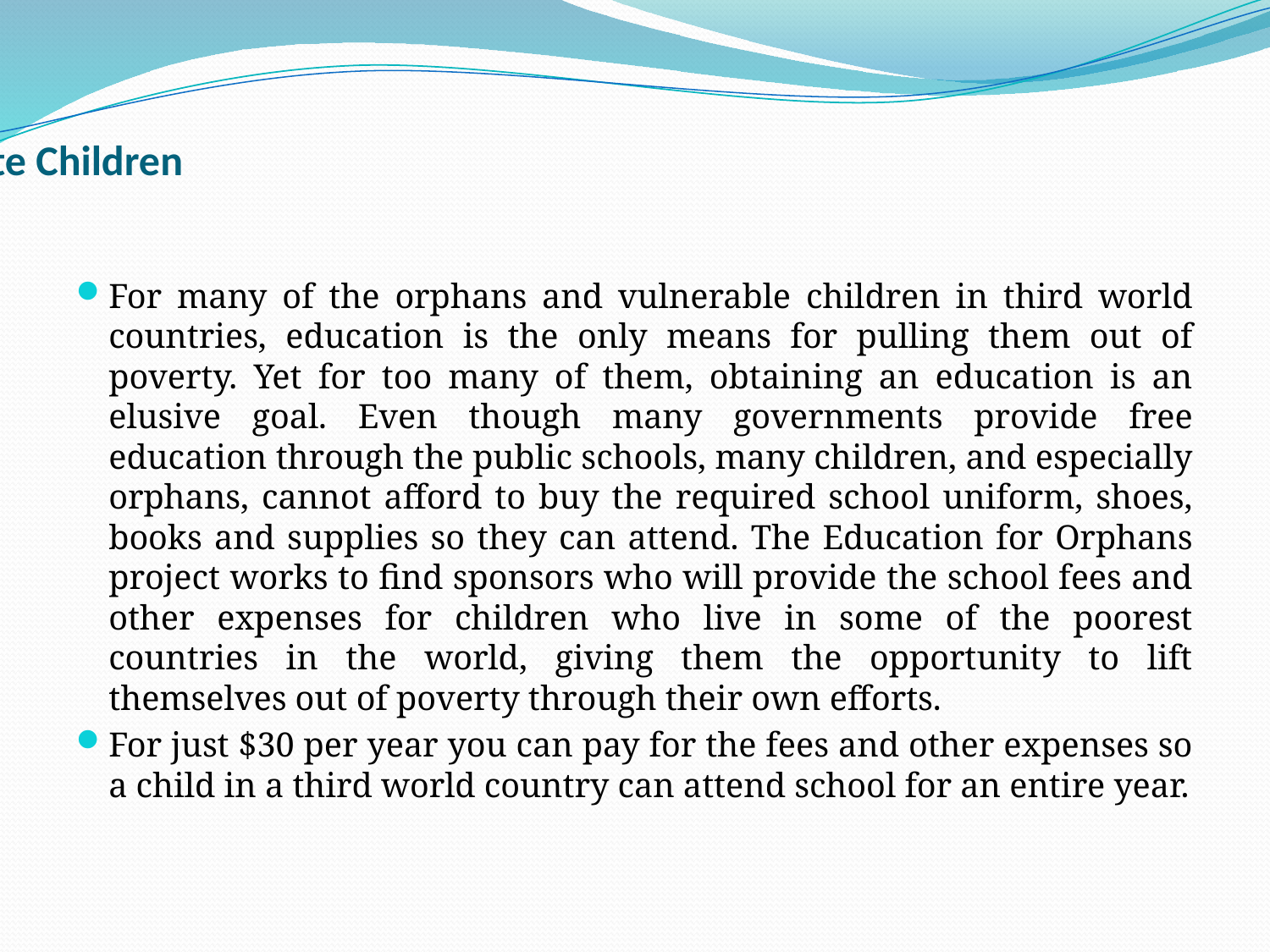

# Educate Children
For many of the orphans and vulnerable children in third world countries, education is the only means for pulling them out of poverty. Yet for too many of them, obtaining an education is an elusive goal. Even though many governments provide free education through the public schools, many children, and especially orphans, cannot afford to buy the required school uniform, shoes, books and supplies so they can attend. The Education for Orphans project works to find sponsors who will provide the school fees and other expenses for children who live in some of the poorest countries in the world, giving them the opportunity to lift themselves out of poverty through their own efforts.
For just $30 per year you can pay for the fees and other expenses so a child in a third world country can attend school for an entire year.